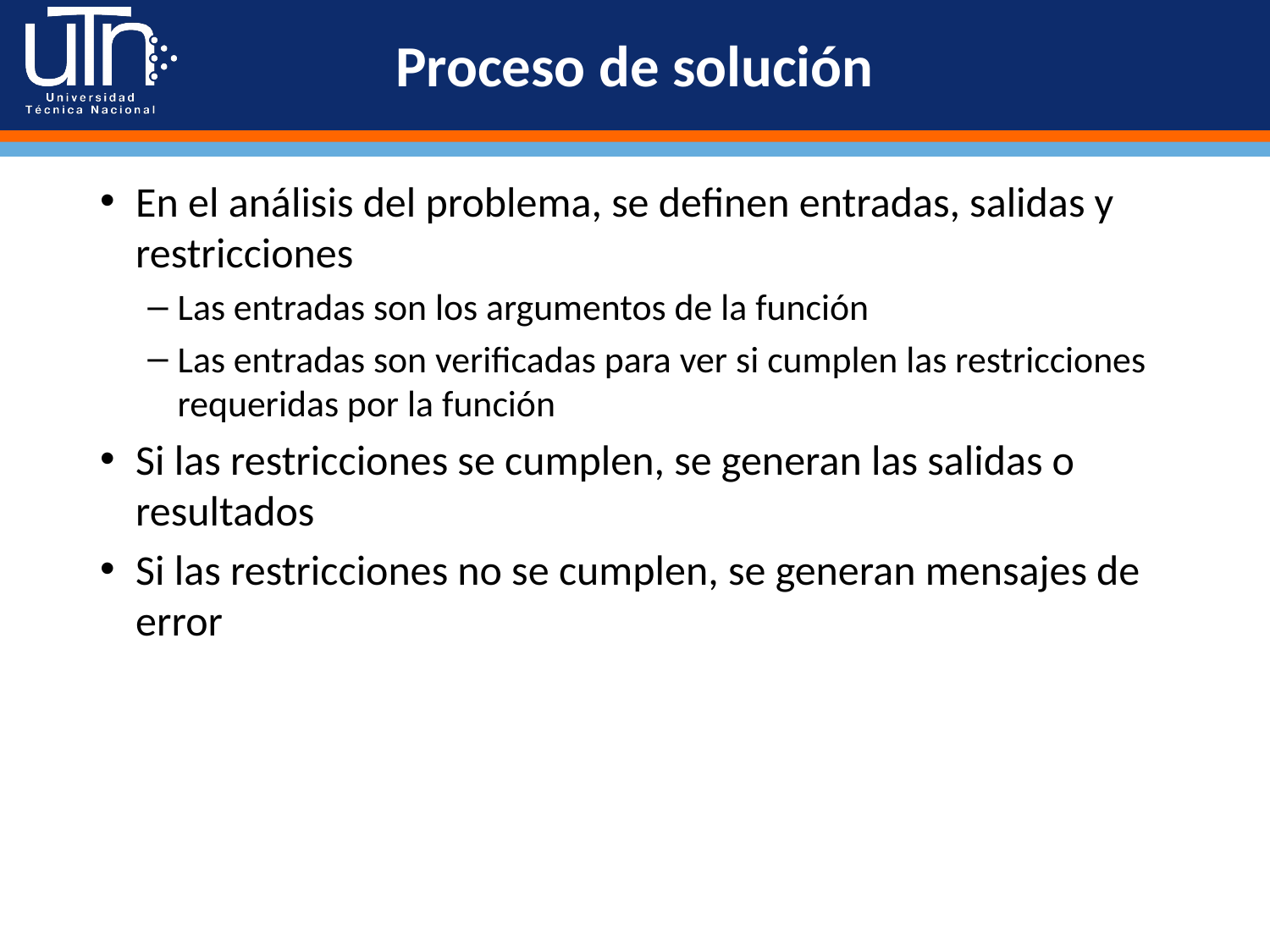

# Proceso de solución
En el análisis del problema, se definen entradas, salidas y restricciones
Las entradas son los argumentos de la función
Las entradas son verificadas para ver si cumplen las restricciones requeridas por la función
Si las restricciones se cumplen, se generan las salidas o resultados
Si las restricciones no se cumplen, se generan mensajes de error